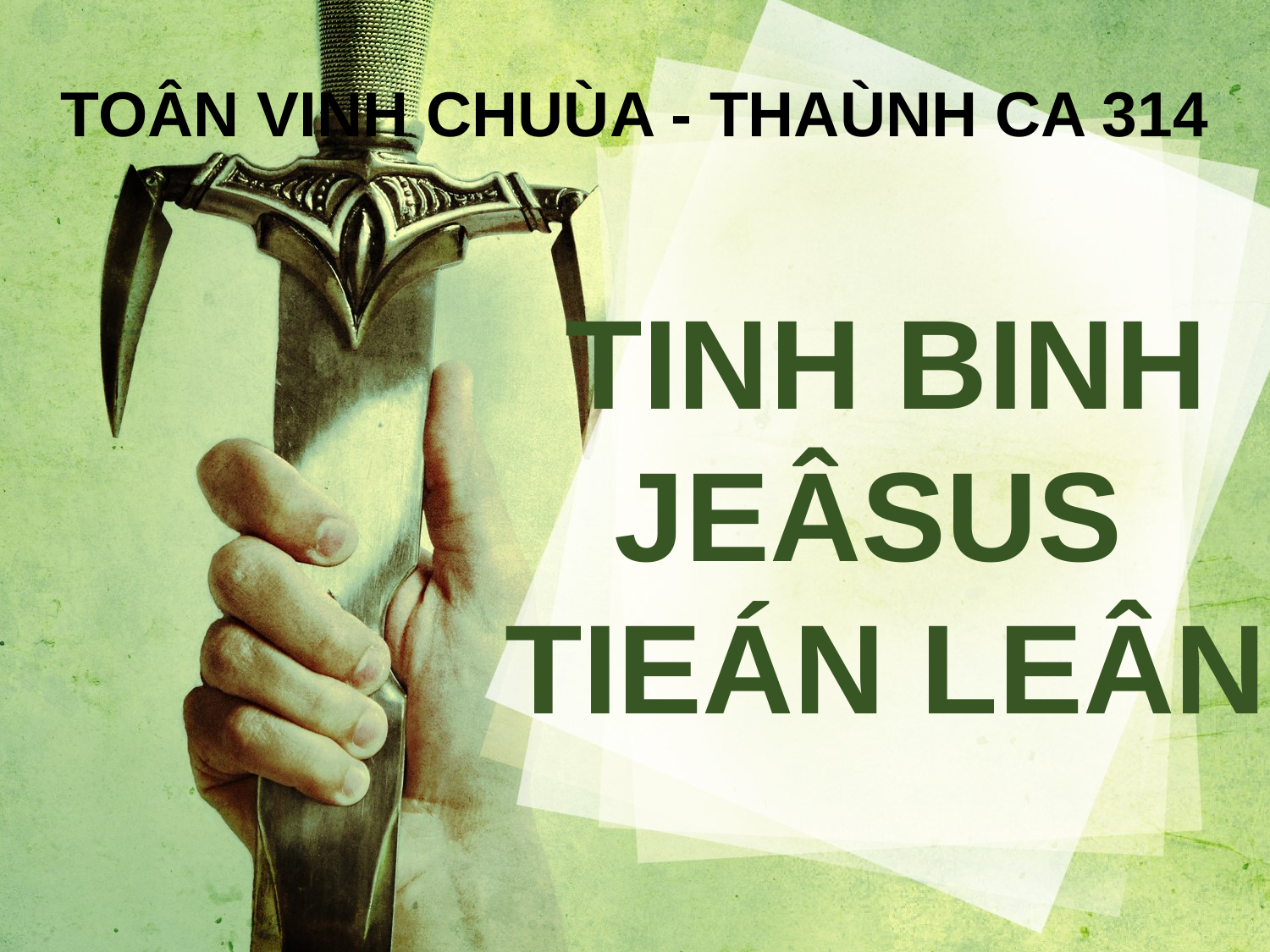

TOÂN VINH CHUÙA - THAÙNH CA 314
TINH BINH
JEÂSUS
TIEÁN LEÂN